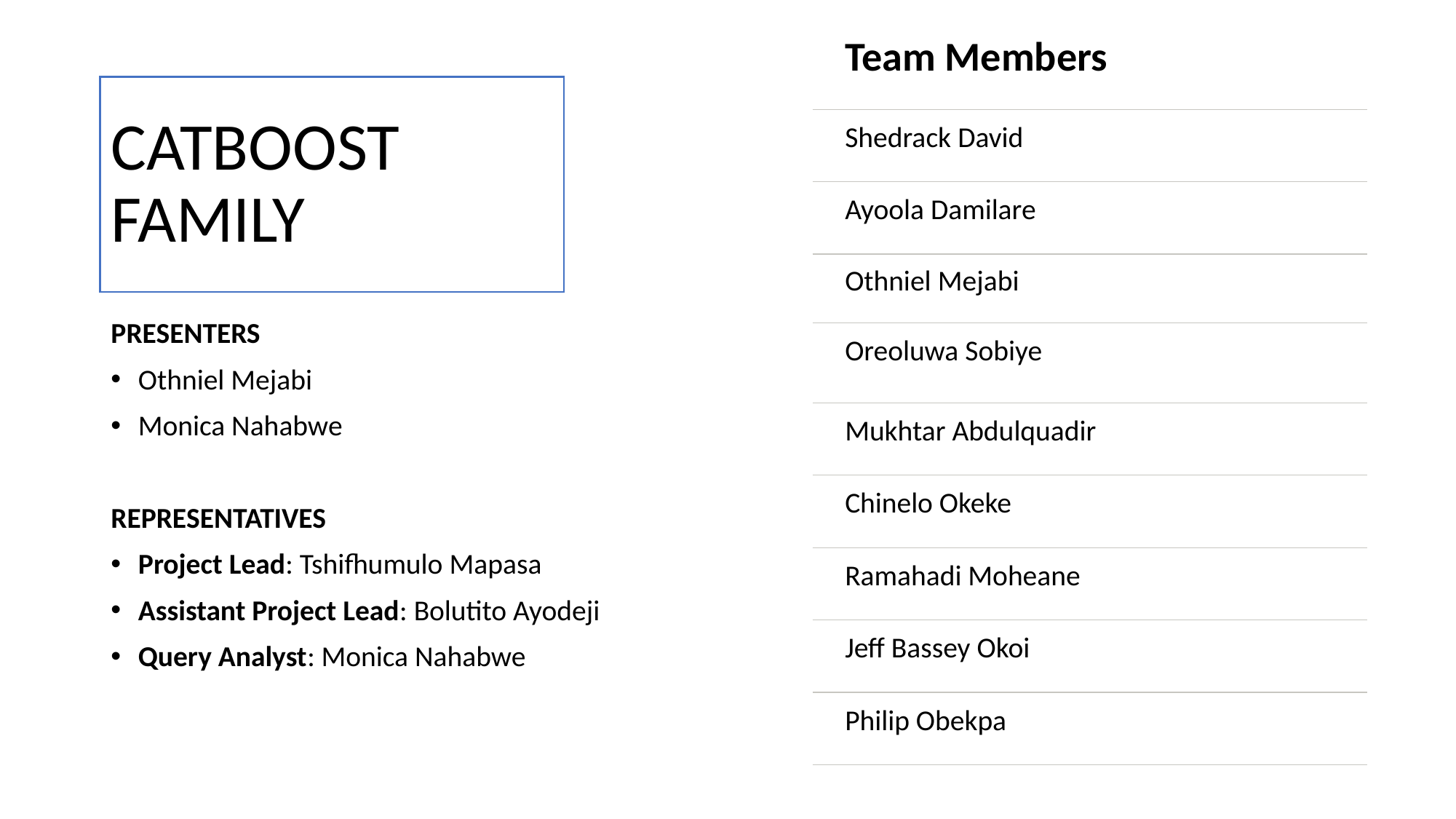

| Team Members |
| --- |
| Shedrack David |
| Ayoola Damilare |
| Othniel Mejabi |
| Oreoluwa Sobiye |
| ​Mukhtar Abdulquadir |
| ​Chinelo Okeke |
| ​Ramahadi Moheane |
| Jeff Bassey Okoi |
| Philip Obekpa |
# CATBOOST FAMILY
PRESENTERS
Othniel Mejabi
Monica Nahabwe

REPRESENTATIVES
Project Lead: Tshifhumulo Mapasa
Assistant Project Lead: Bolutito Ayodeji
Query Analyst: Monica Nahabwe